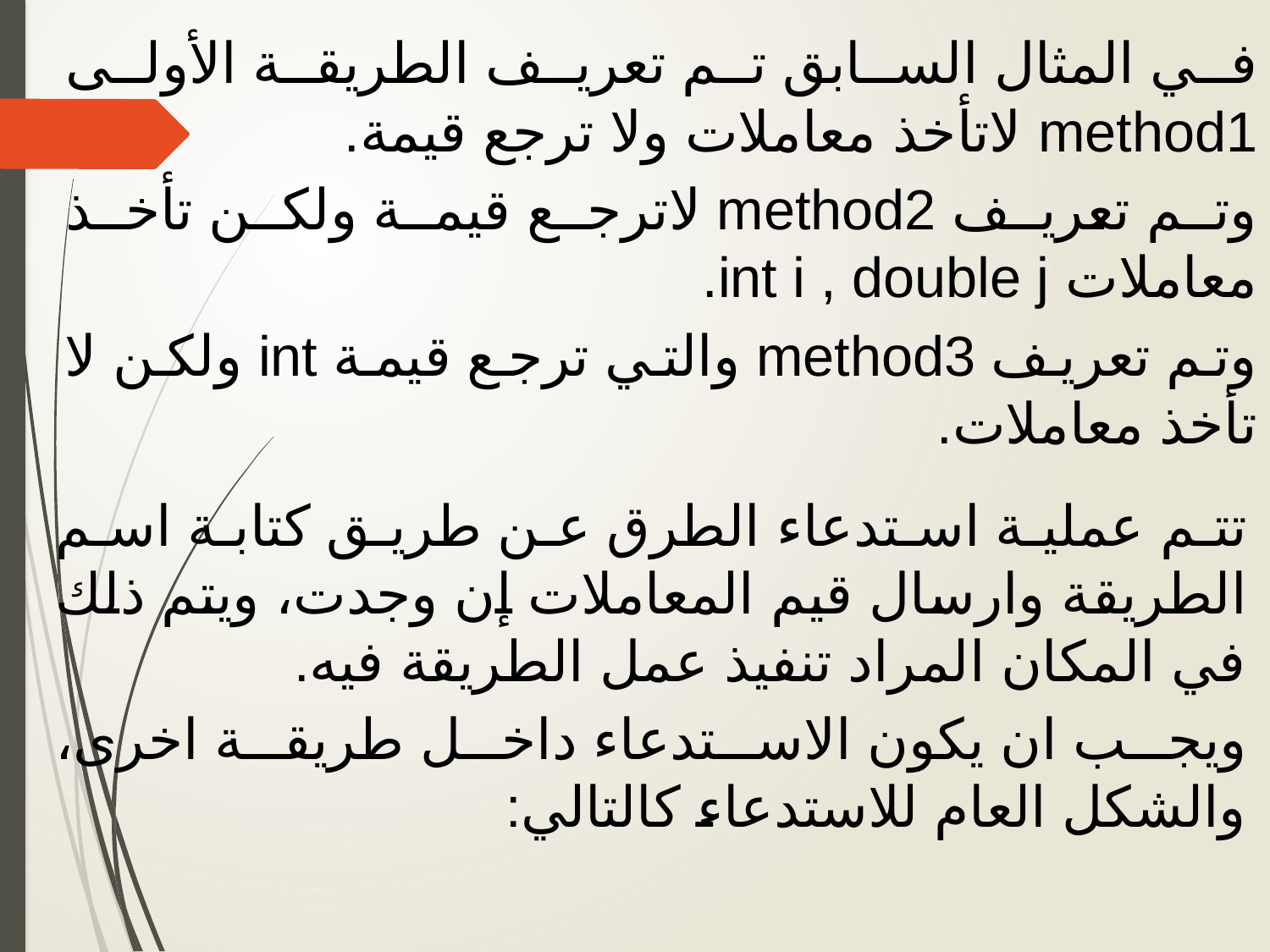

في المثال السابق تم تعريف الطريقة الأولى method1 لاتأخذ معاملات ولا ترجع قيمة.
وتم تعريف method2 لاترجع قيمة ولكن تأخذ معاملات int i , double j.
وتم تعريف method3 والتي ترجع قيمة int ولكن لا تأخذ معاملات.
تتم عملية استدعاء الطرق عن طريق كتابة اسم الطريقة وارسال قيم المعاملات إن وجدت، ويتم ذلك في المكان المراد تنفيذ عمل الطريقة فيه.
ويجب ان يكون الاستدعاء داخل طريقة اخرى، والشكل العام للاستدعاء كالتالي: